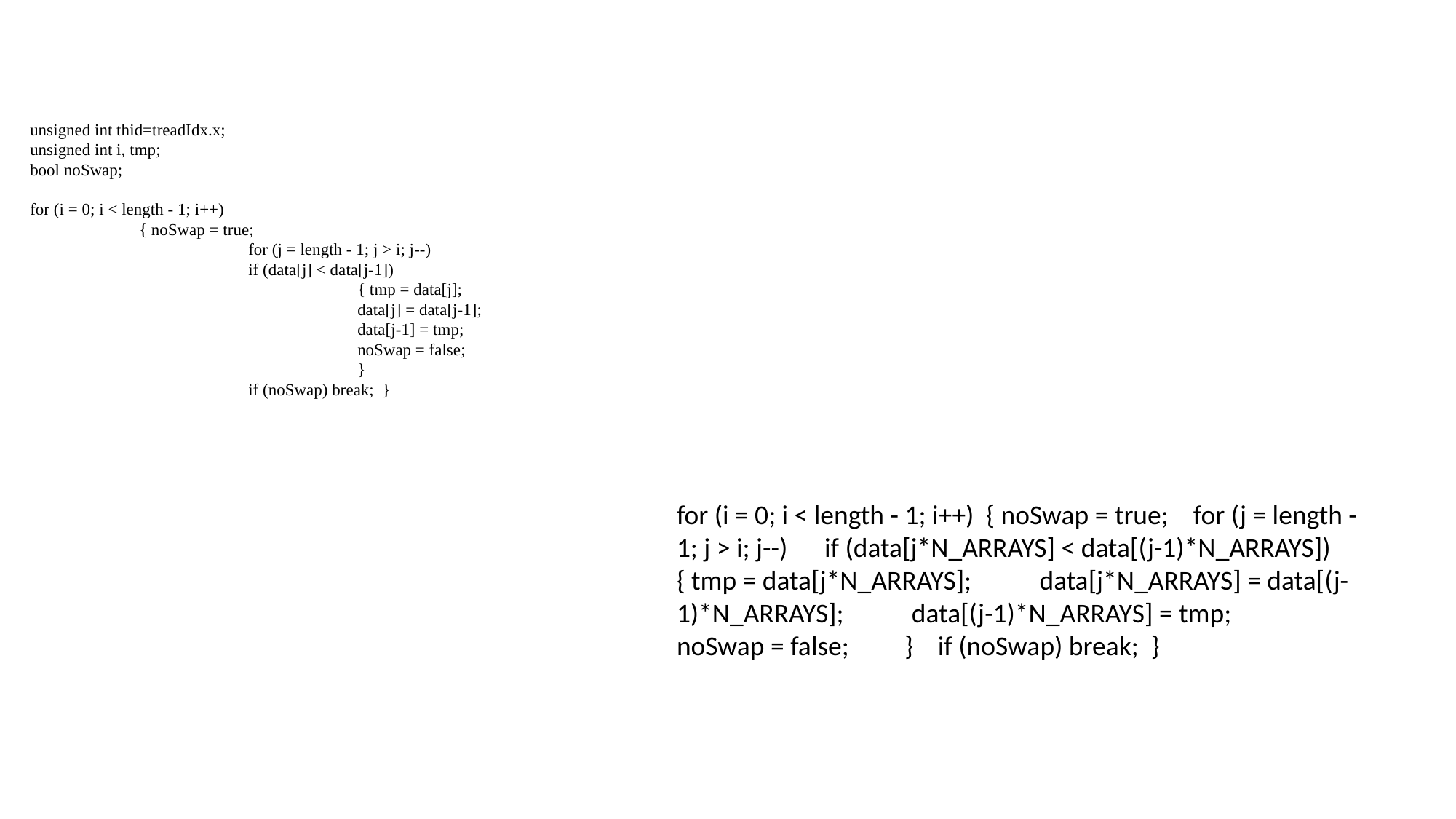

unsigned int thid=treadIdx.x;
unsigned int i, tmp;
bool noSwap;

for (i = 0; i < length - 1; i++)
	{ noSwap = true;
		for (j = length - 1; j > i; j--)
		if (data[j] < data[j-1])
			{ tmp = data[j];
			data[j] = data[j-1];
			data[j-1] = tmp;
			noSwap = false;
			}
		if (noSwap) break;  }
for (i = 0; i < length - 1; i++)  { noSwap = true;    for (j = length - 1; j > i; j--)      if (data[j*N_ARRAYS] < data[(j-1)*N_ARRAYS])         { tmp = data[j*N_ARRAYS];           data[j*N_ARRAYS] = data[(j-1)*N_ARRAYS];           data[(j-1)*N_ARRAYS] = tmp;           noSwap = false;         }    if (noSwap) break;  }